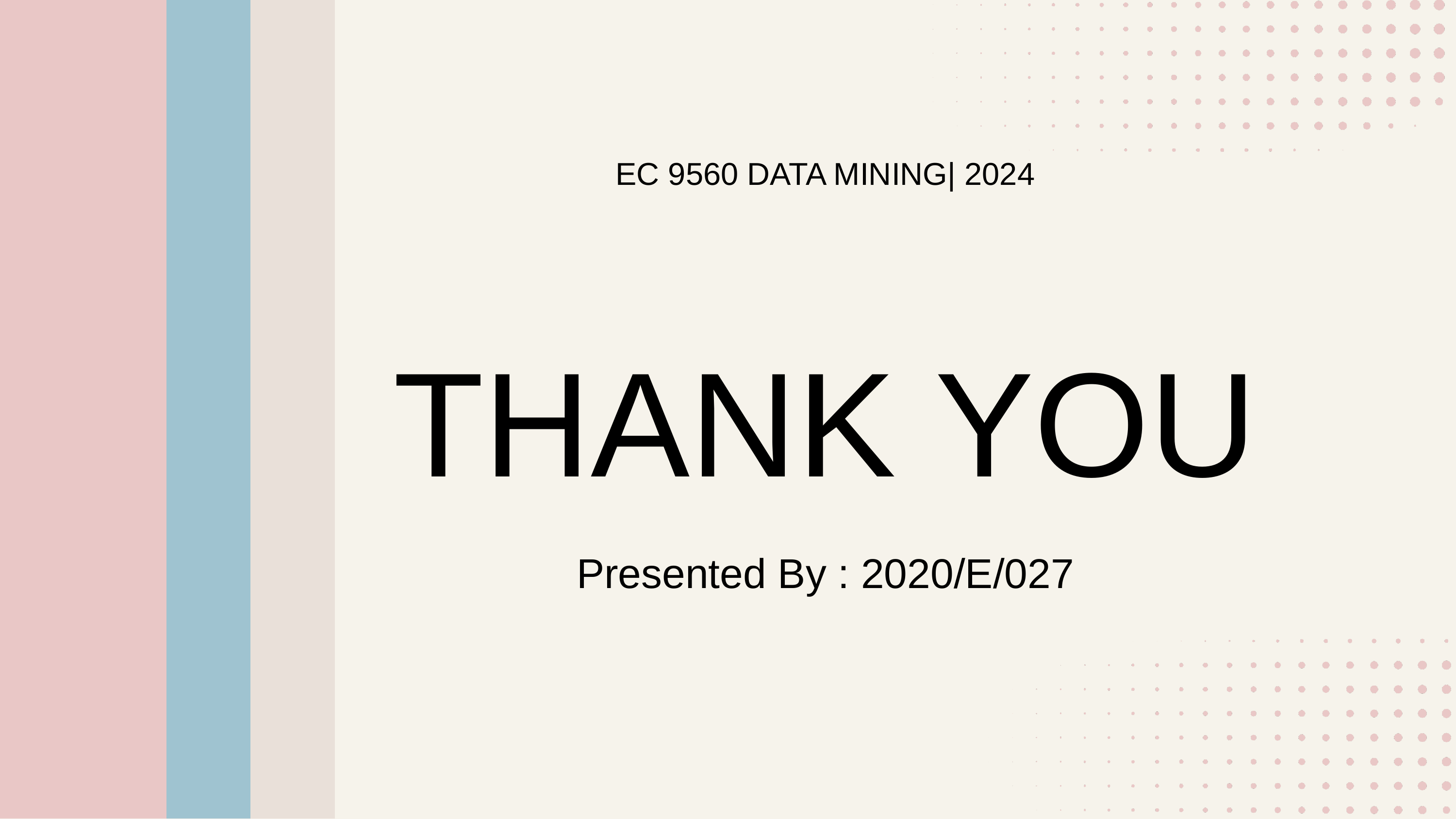

EC 9560 DATA MINING| 2024
THANK YOU
Presented By : 2020/E/027